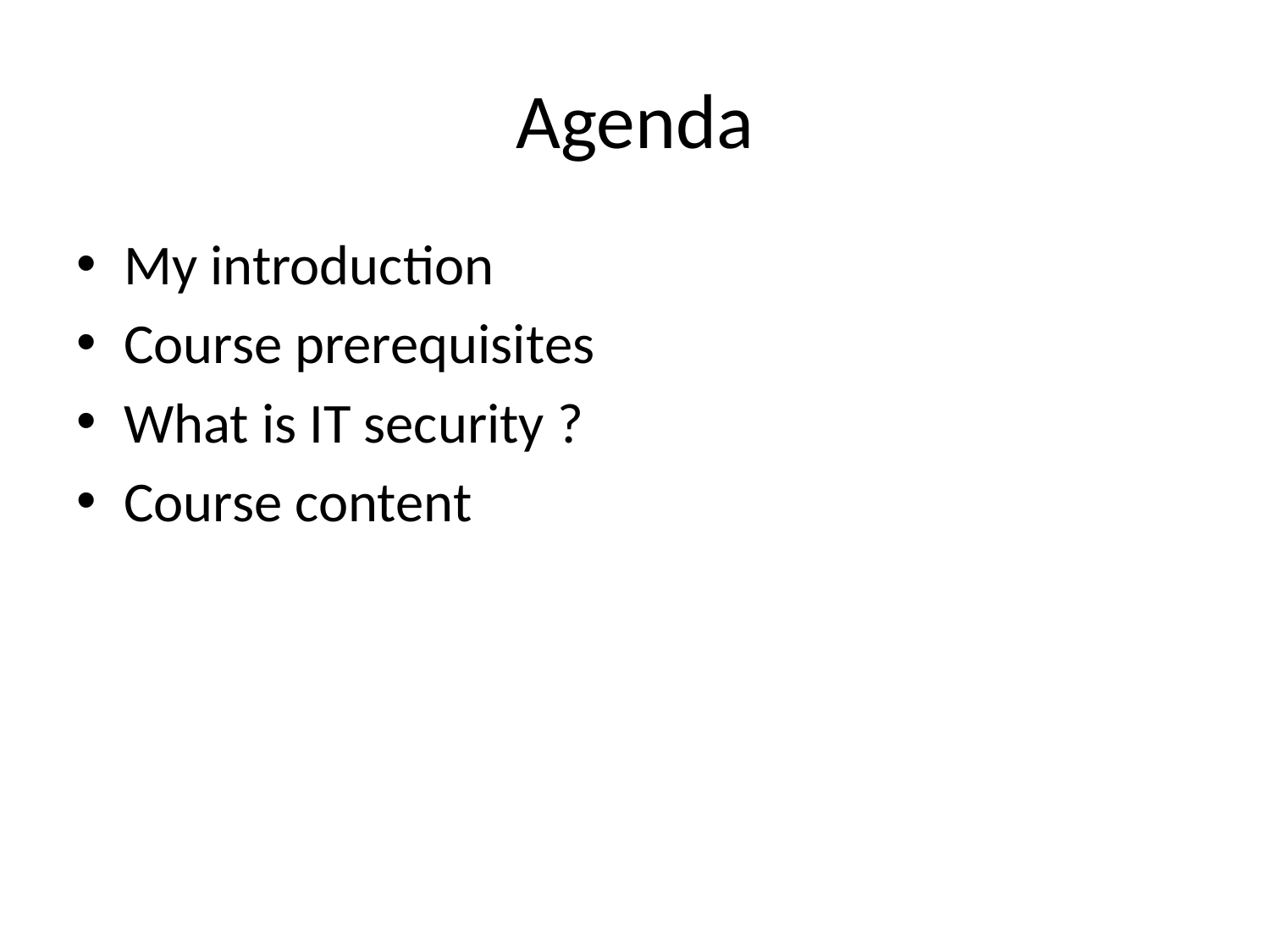

# Agenda
My introduction
Course prerequisites
What is IT security ?
Course content